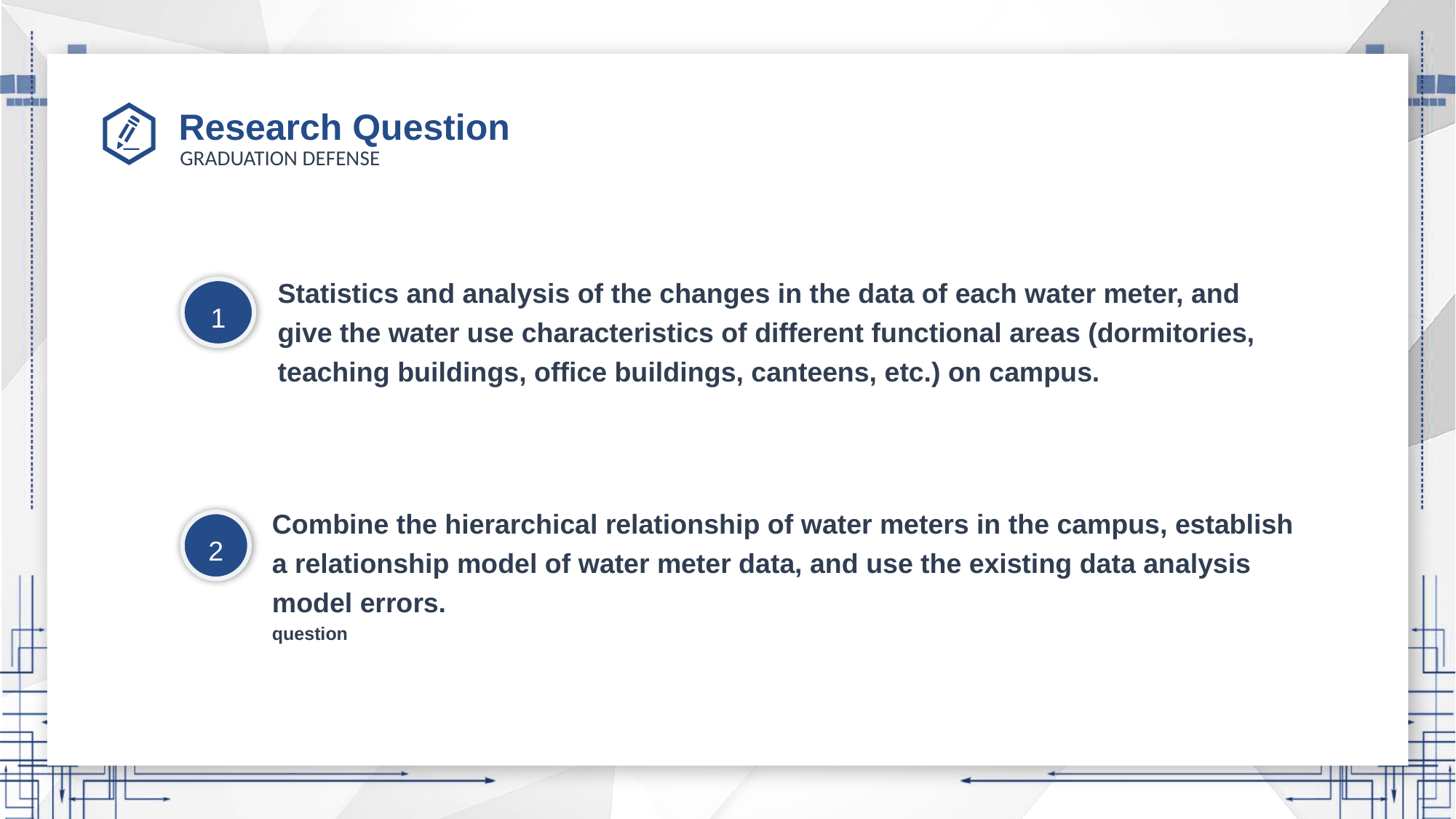

# Research Question
Statistics and analysis of the changes in the data of each water meter, and give the water use characteristics of different functional areas (dormitories, teaching buildings, office buildings, canteens, etc.) on campus.
1
Combine the hierarchical relationship of water meters in the campus, establish a relationship model of water meter data, and use the existing data analysis model errors.
question
2